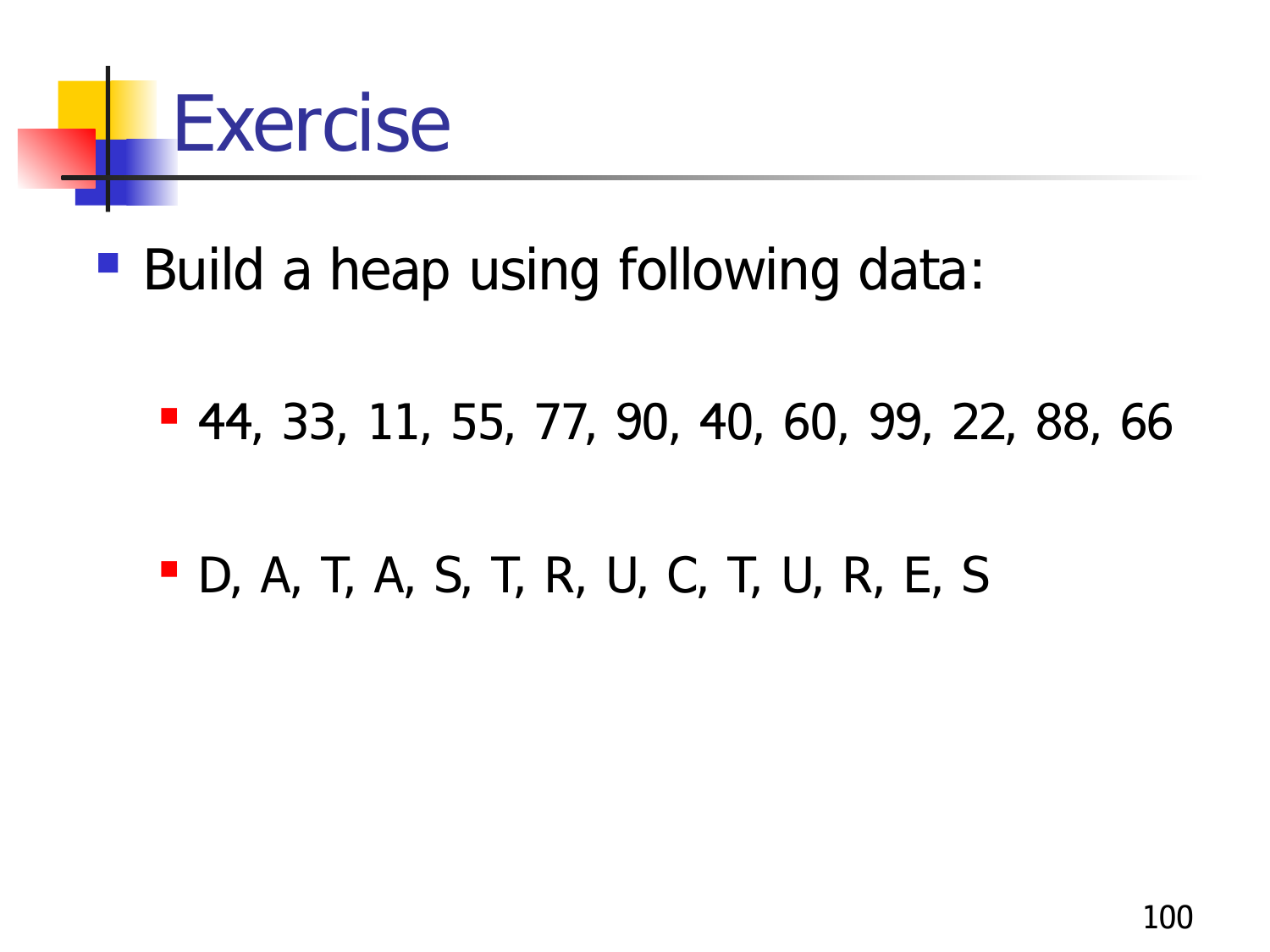

# Exercise
Build a heap using following data:

44, 33, 11, 55, 77, 90, 40, 60, 99, 22, 88, 66

D, A, T, A, S, T, R, U, C, T, U, R, E, S

100